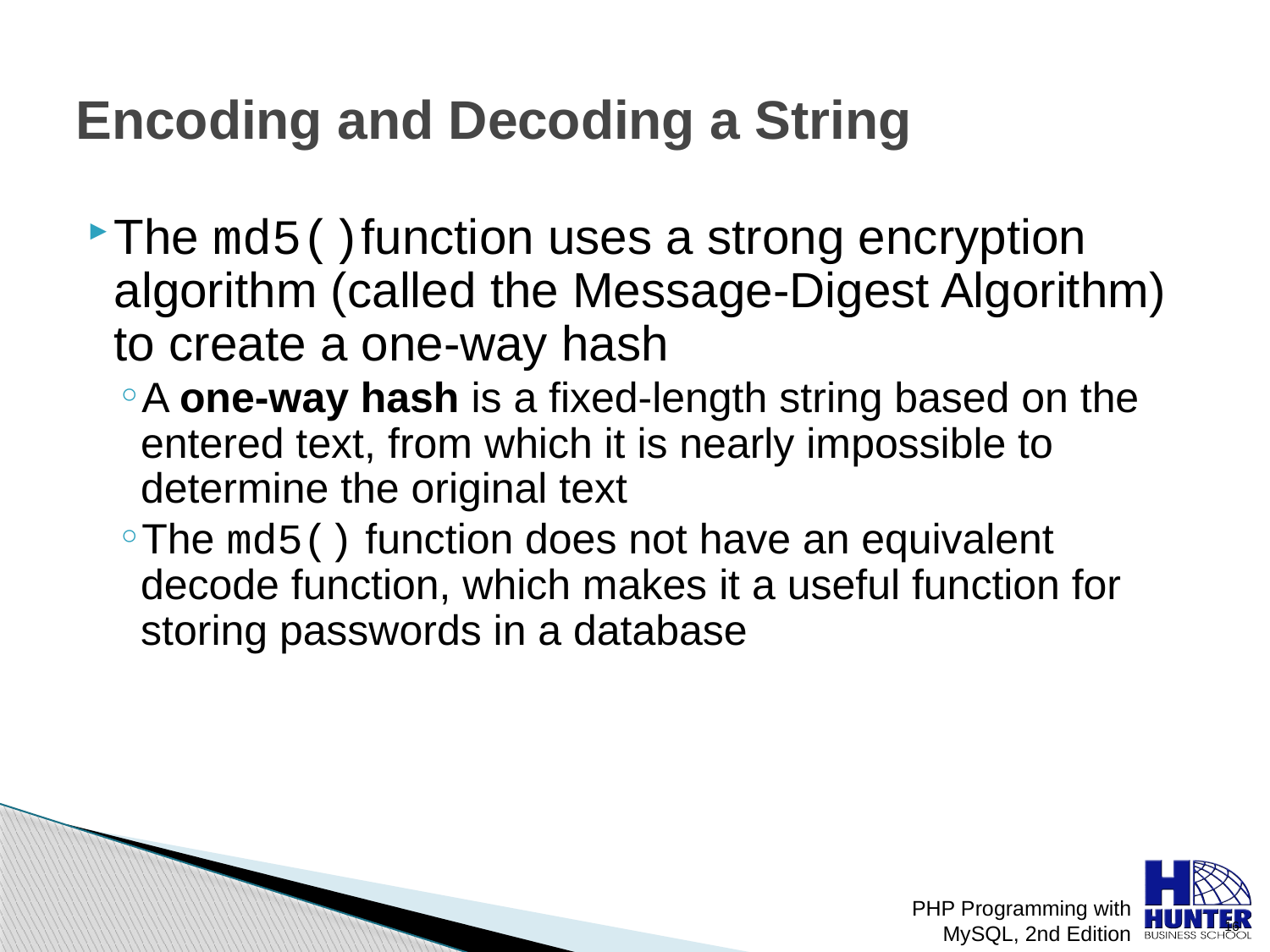

# Encoding and Decoding a String
The md5()function uses a strong encryption algorithm (called the Message-Digest Algorithm) to create a one-way hash
A one-way hash is a fixed-length string based on the entered text, from which it is nearly impossible to determine the original text
The md5() function does not have an equivalent decode function, which makes it a useful function for storing passwords in a database

PHP Programming with MySQL, 2nd Edition
 16